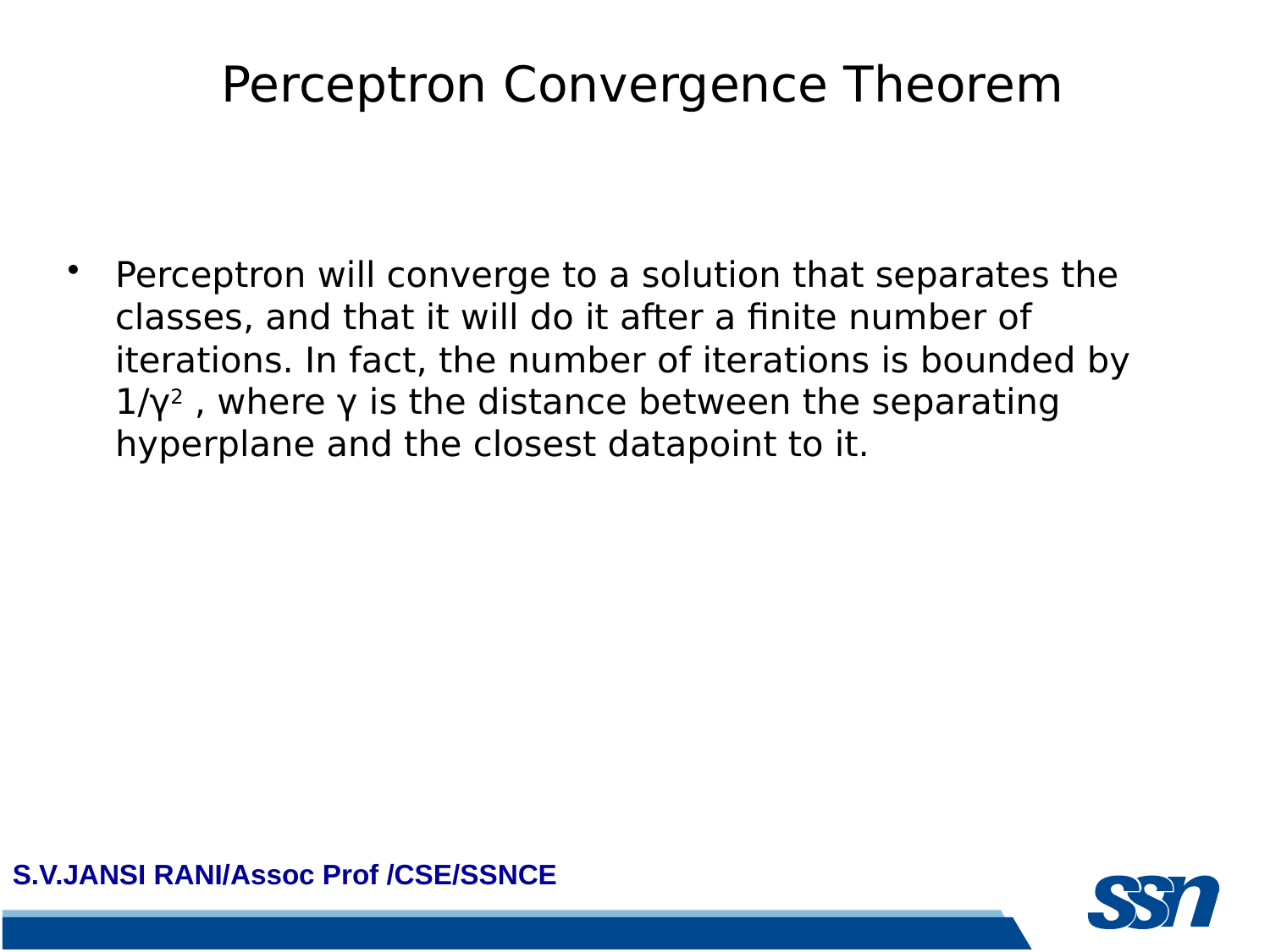

# Perceptron Convergence Theorem
Perceptron will converge to a solution that separates the classes, and that it will do it after a finite number of iterations. In fact, the number of iterations is bounded by 1/γ2 , where γ is the distance between the separating hyperplane and the closest datapoint to it.